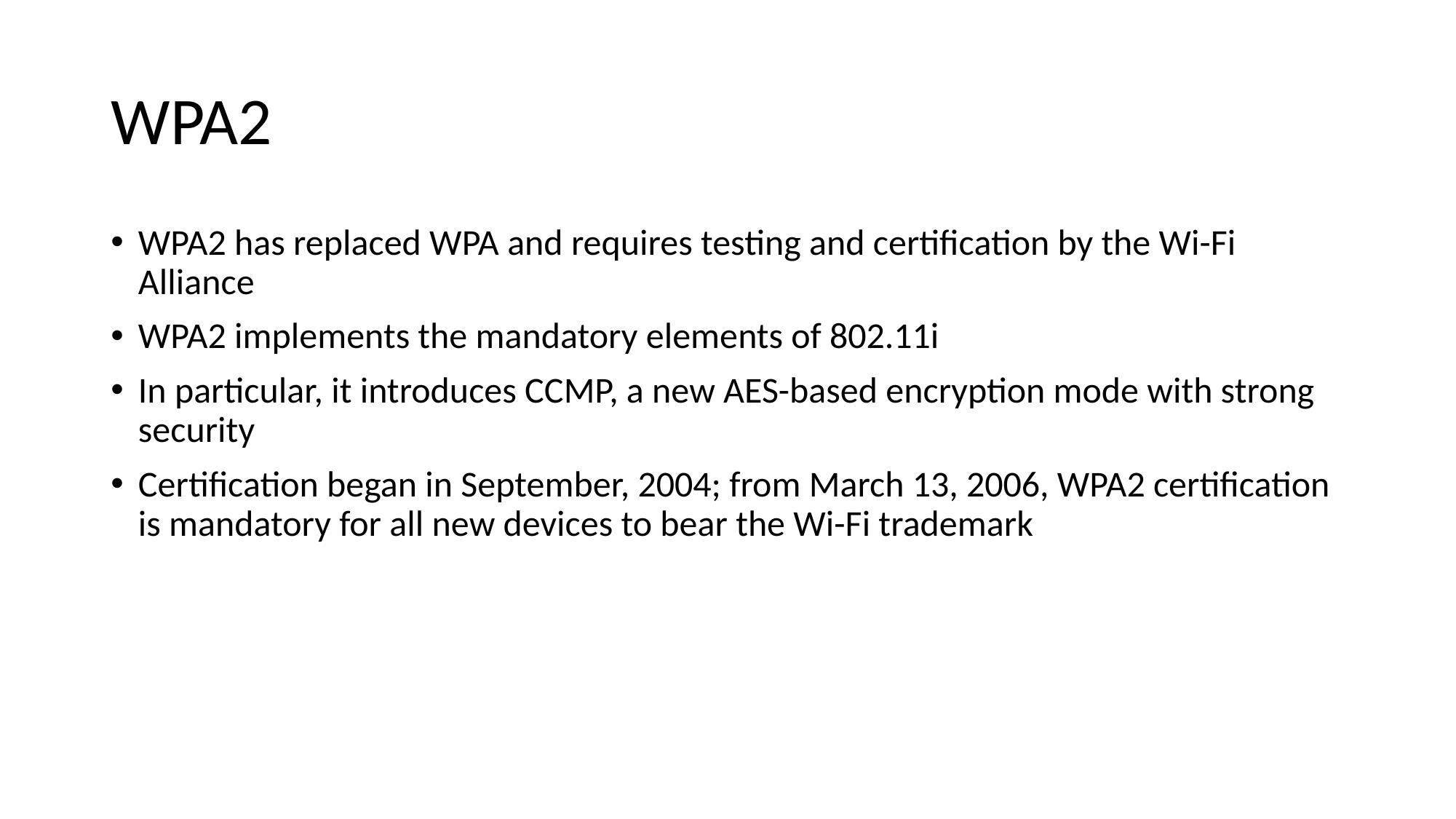

WPA2
WPA2 has replaced WPA and requires testing and certification by the Wi-Fi Alliance
WPA2 implements the mandatory elements of 802.11i
In particular, it introduces CCMP, a new AES-based encryption mode with strong security
Certification began in September, 2004; from March 13, 2006, WPA2 certification is mandatory for all new devices to bear the Wi-Fi trademark